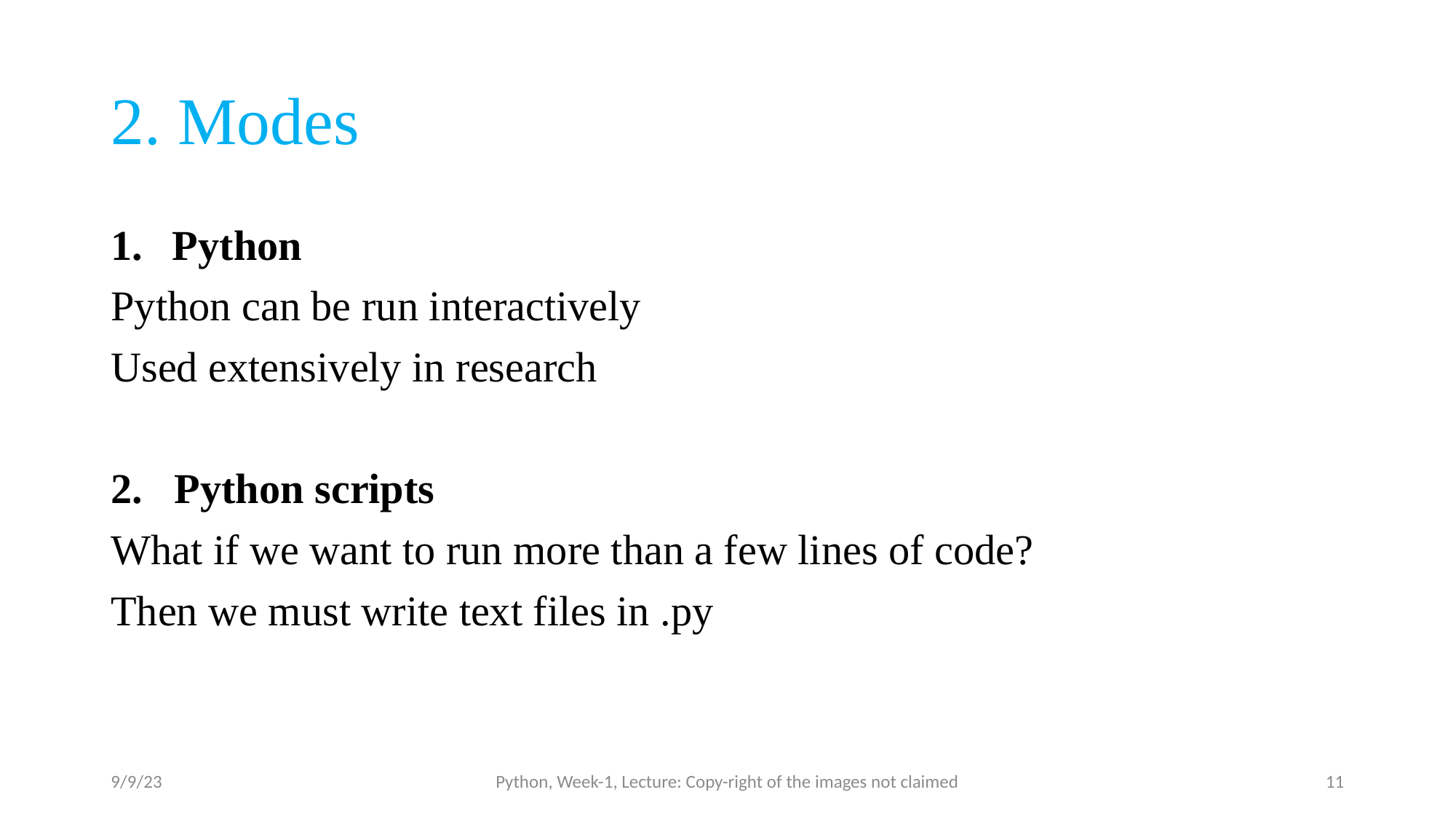

# 2. Modes
Python
Python can be run interactively
Used extensively in research

2.   Python scripts
What if we want to run more than a few lines of code?
Then we must write text files in .py

9/9/23
Python, Week-1, Lecture: Copy-right of the images not claimed
11